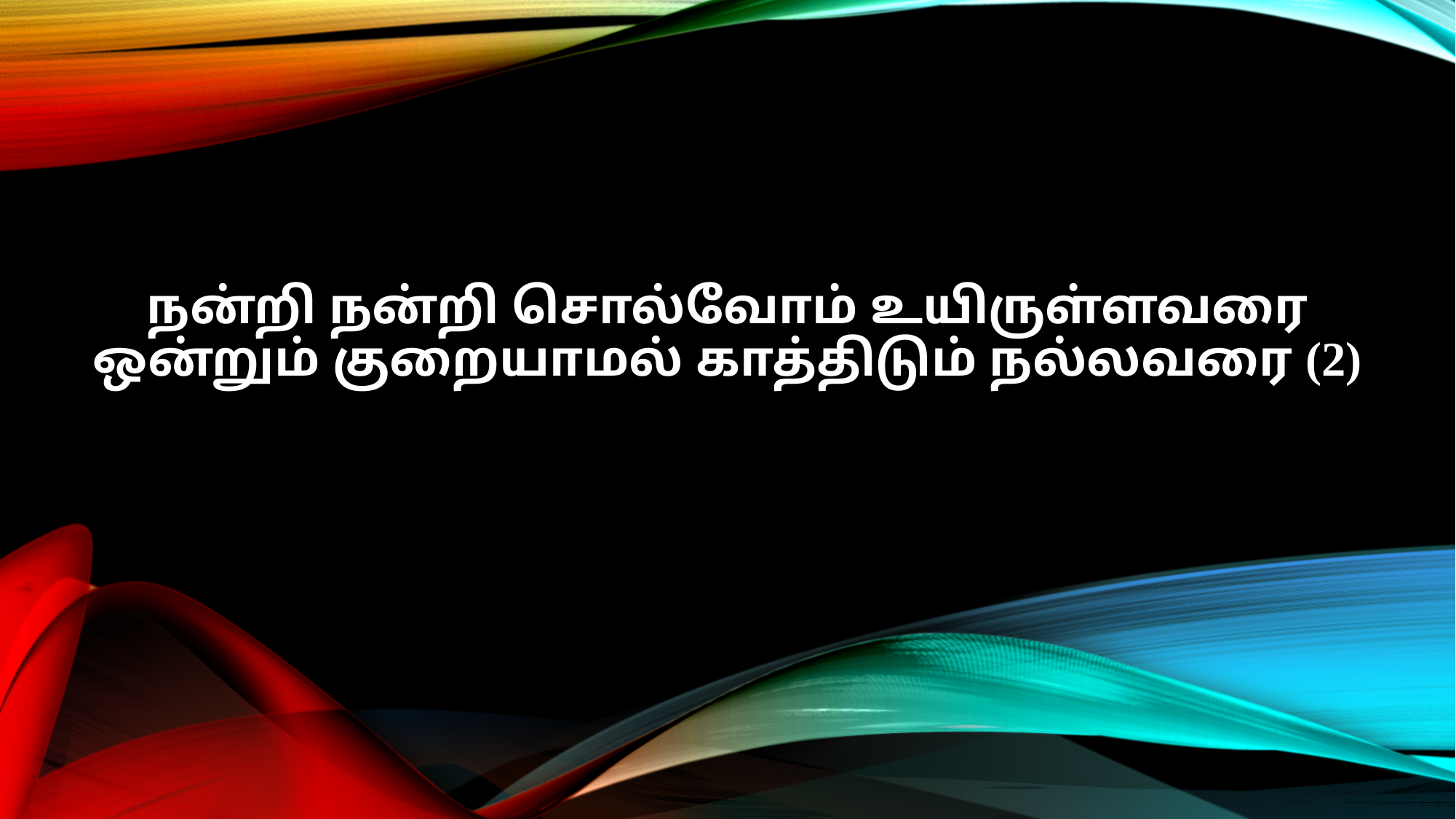

நன்றி நன்றி சொல்வோம் உயிருள்ளவரை
ஒன்றும் குறையாமல் காத்திடும் நல்லவரை (2)